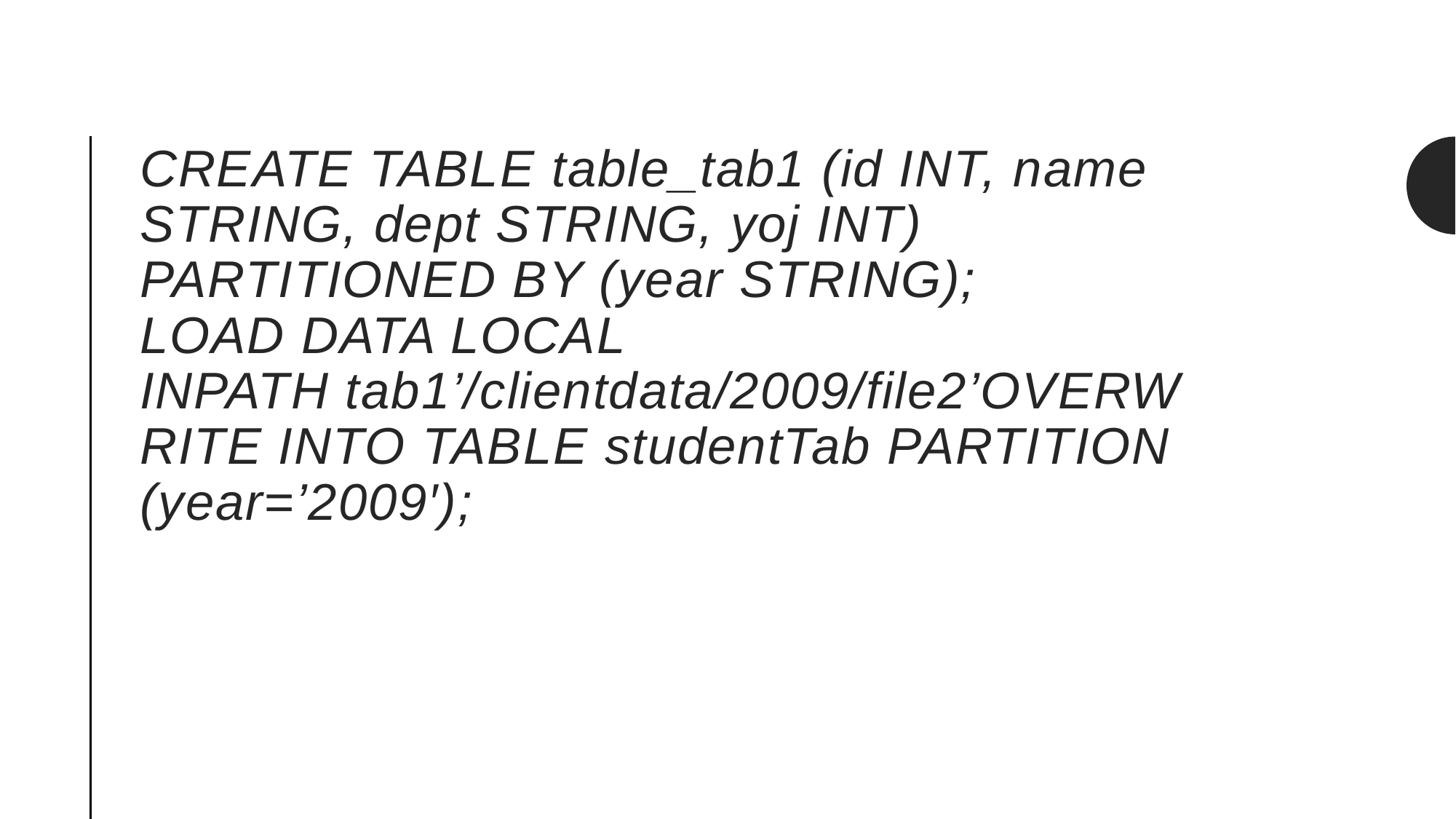

# CREATE TABLE table_tab1 (id INT, name STRING, dept STRING, yoj INT) PARTITIONED BY (year STRING); LOAD DATA LOCAL INPATH tab1’/clientdata/2009/file2’OVERWRITE INTO TABLE studentTab PARTITION (year=’2009′);